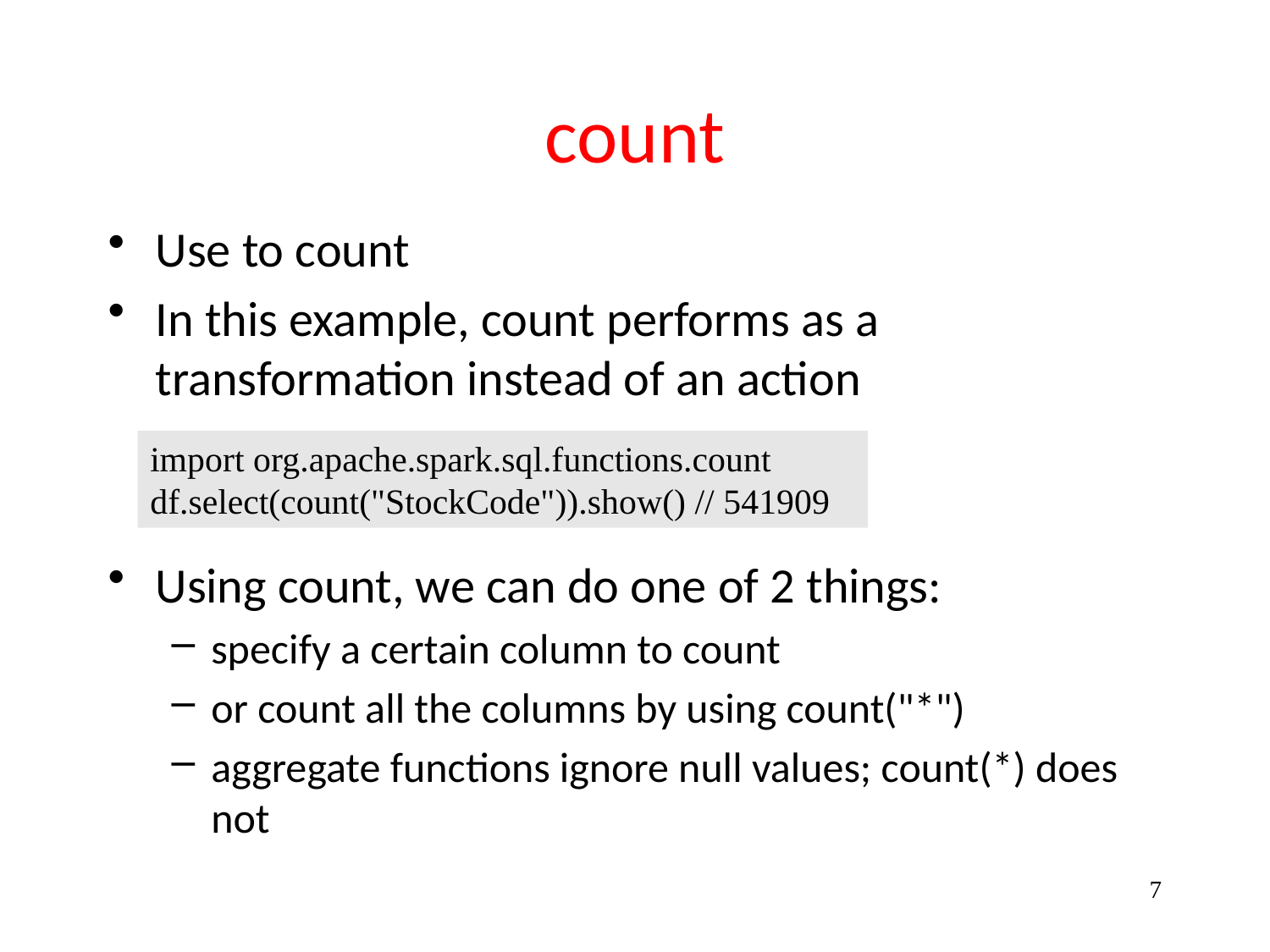

# count
Use to count
In this example, count performs as a transformation instead of an action

Using count, we can do one of 2 things:
specify a certain column to count
or count all the columns by using count("*")
aggregate functions ignore null values; count(*) does not
import org.apache.spark.sql.functions.count
df.select(count("StockCode")).show() // 541909
7